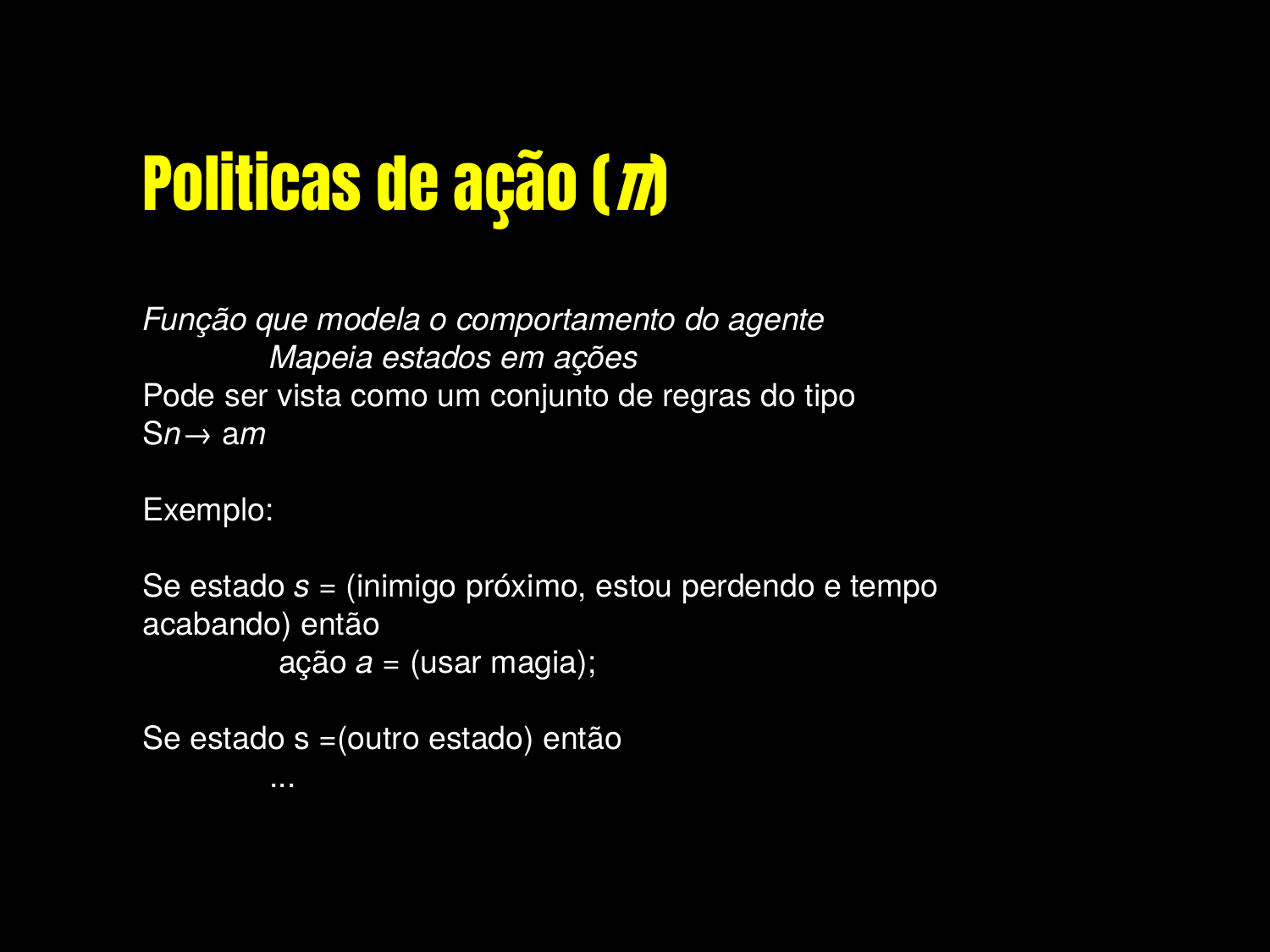

Politicas de ação (π)

Função que modela o comportamento do agente
	Mapeia estados em ações
Pode ser vista como um conjunto de regras do tipo
Sn→ am

Exemplo:

Se estado s = (inimigo próximo, estou perdendo e tempo acabando) então
	 ação a = (usar magia);

Se estado s =(outro estado) então
 	...